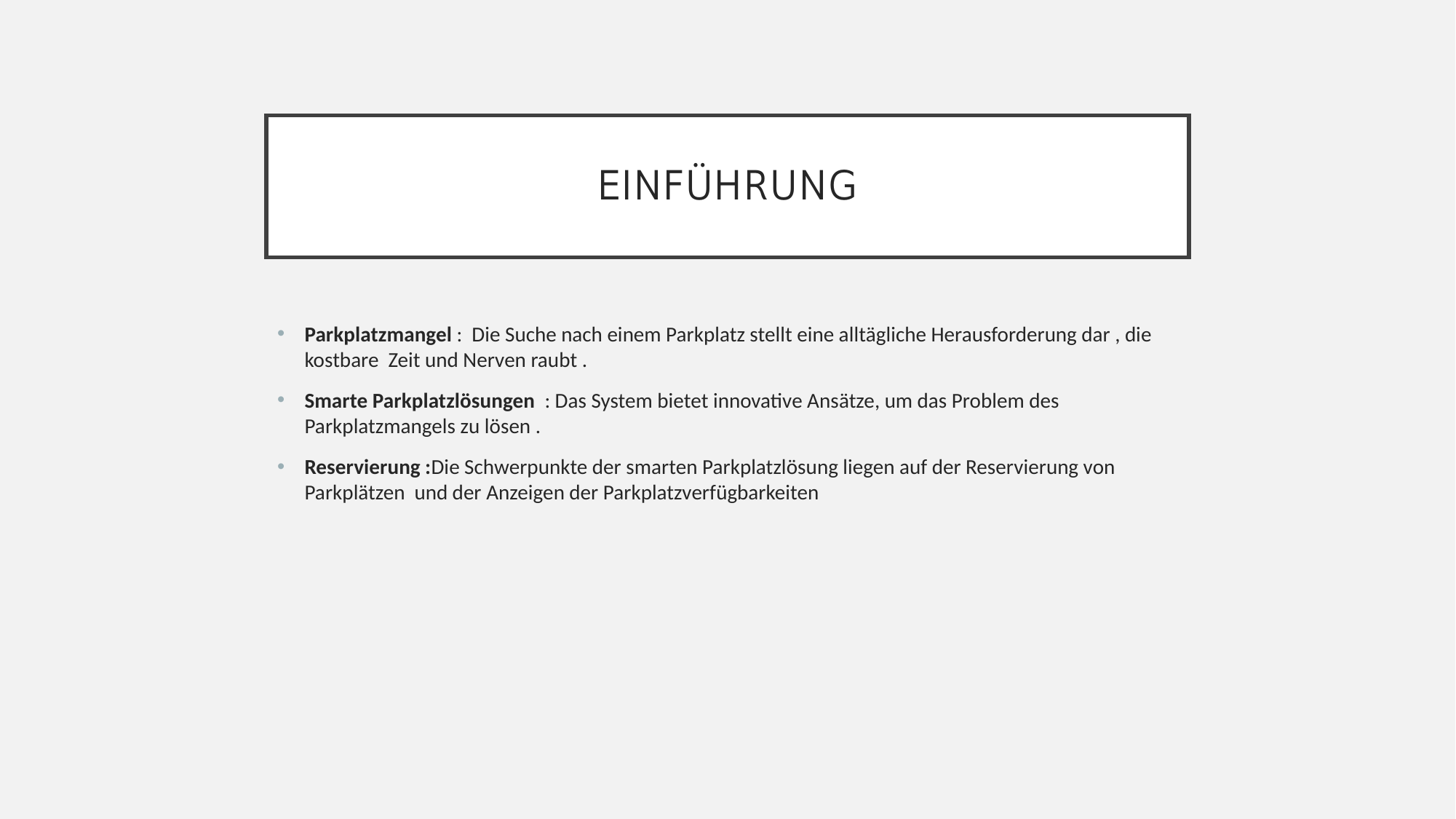

# EINFÜHRUNG
Parkplatzmangel :  Die Suche nach einem Parkplatz stellt eine alltägliche Herausforderung dar , die kostbare  Zeit und Nerven raubt .
Smarte Parkplatzlösungen  : Das System bietet innovative Ansätze, um das Problem des Parkplatzmangels zu lösen .
Reservierung :Die Schwerpunkte der smarten Parkplatzlösung liegen auf der Reservierung von Parkplätzen  und der Anzeigen der Parkplatzverfügbarkeiten